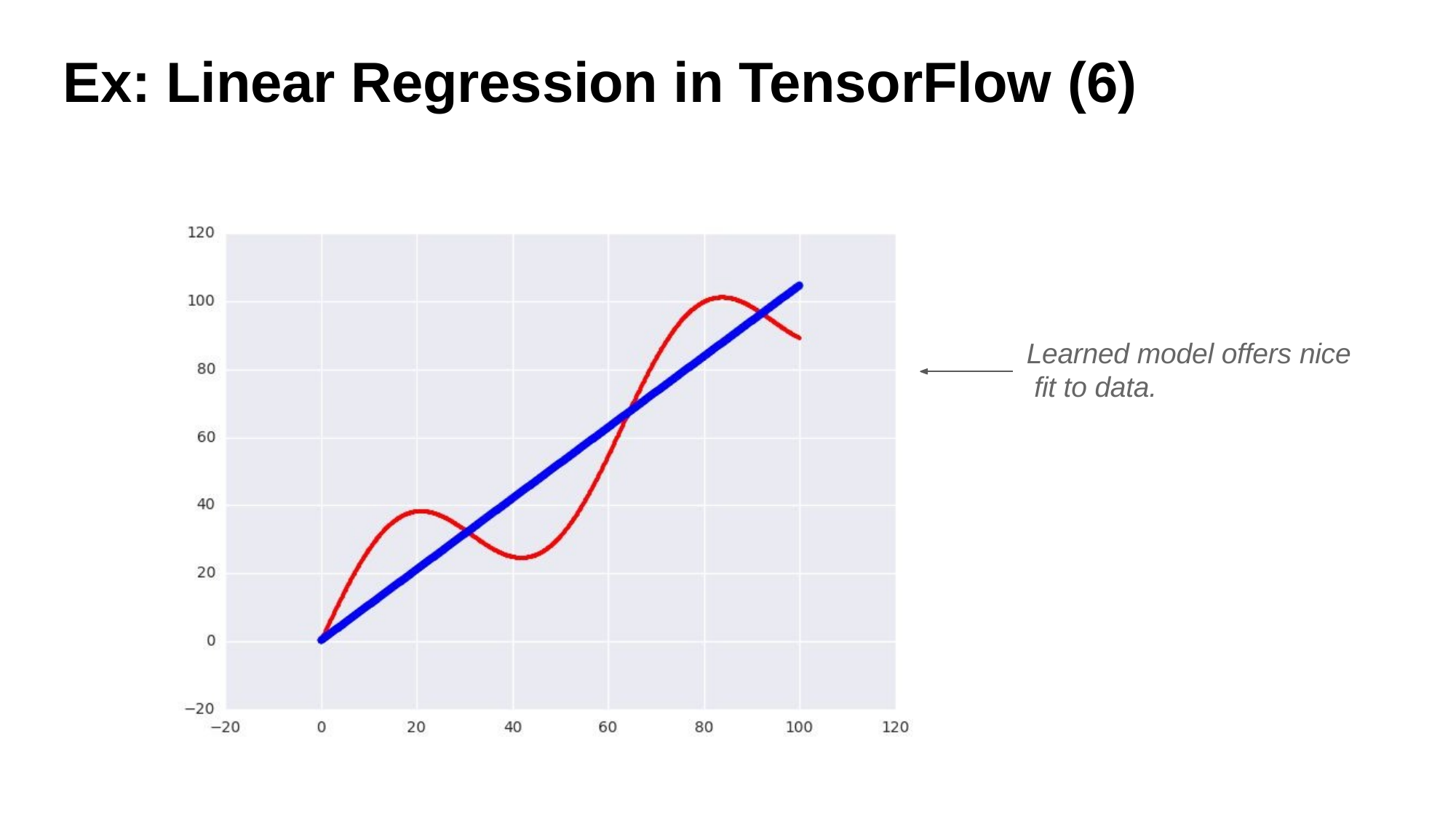

# Ex: Linear Regression in TensorFlow (6)

Learned model offers nice  fit to data.